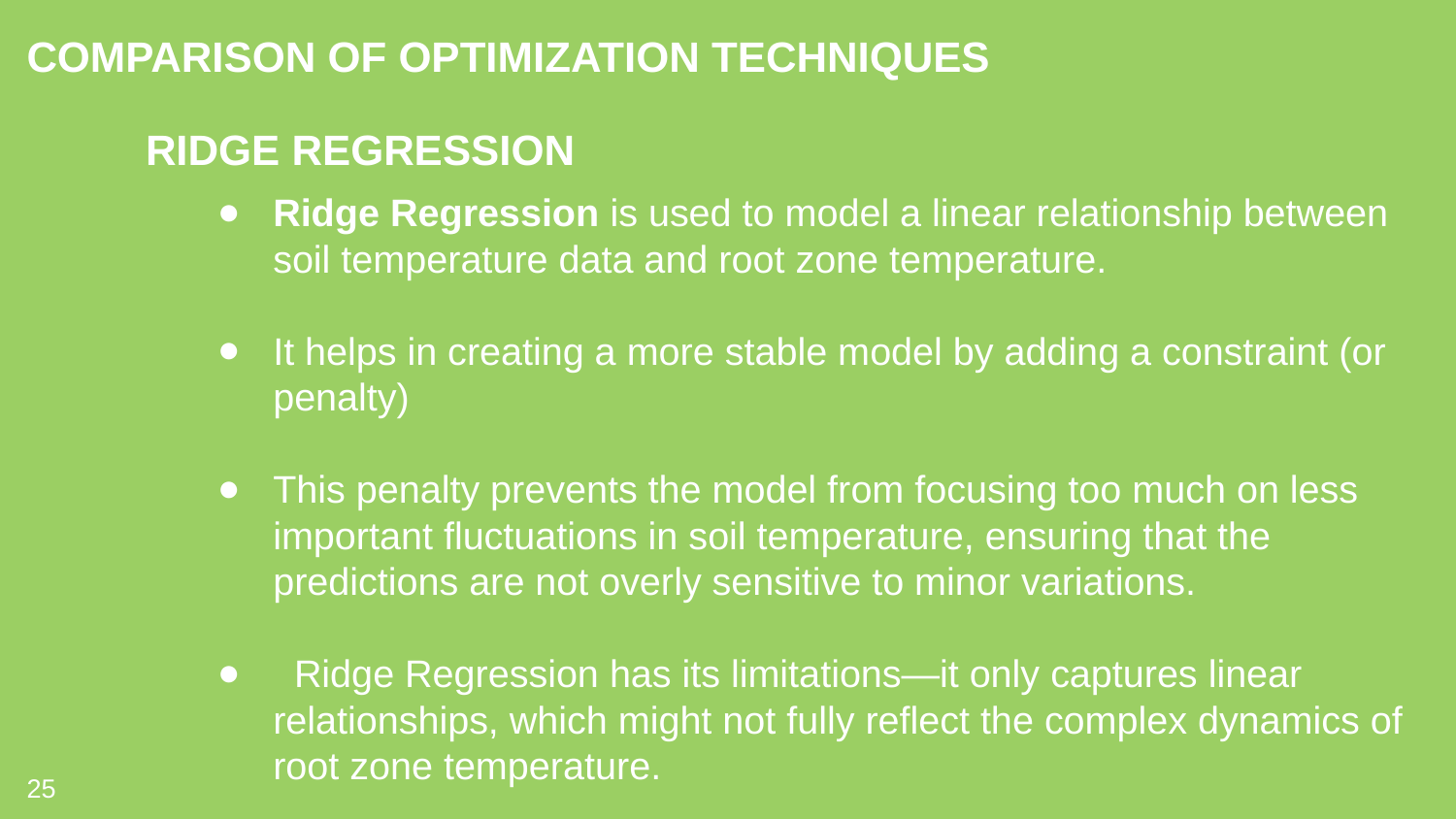

COMPARISON OF OPTIMIZATION TECHNIQUES
RIDGE REGRESSION
Ridge Regression is used to model a linear relationship between soil temperature data and root zone temperature.

It helps in creating a more stable model by adding a constraint (or penalty)

This penalty prevents the model from focusing too much on less important fluctuations in soil temperature, ensuring that the predictions are not overly sensitive to minor variations.

  Ridge Regression has its limitations—it only captures linear relationships, which might not fully reflect the complex dynamics of root zone temperature.

25